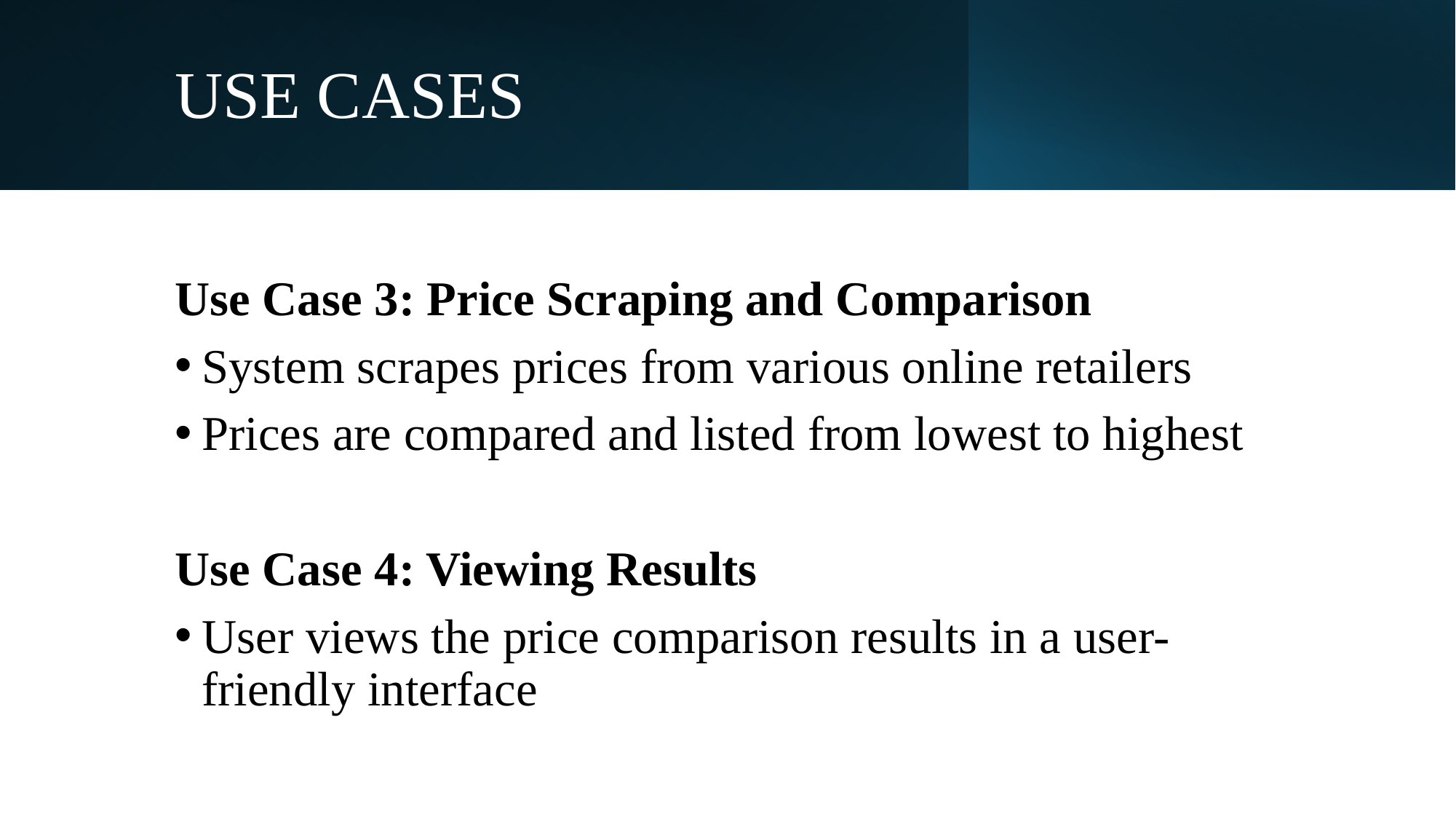

# USE CASES
Use Case 3: Price Scraping and Comparison
System scrapes prices from various online retailers
Prices are compared and listed from lowest to highest

Use Case 4: Viewing Results
User views the price comparison results in a user-friendly interface